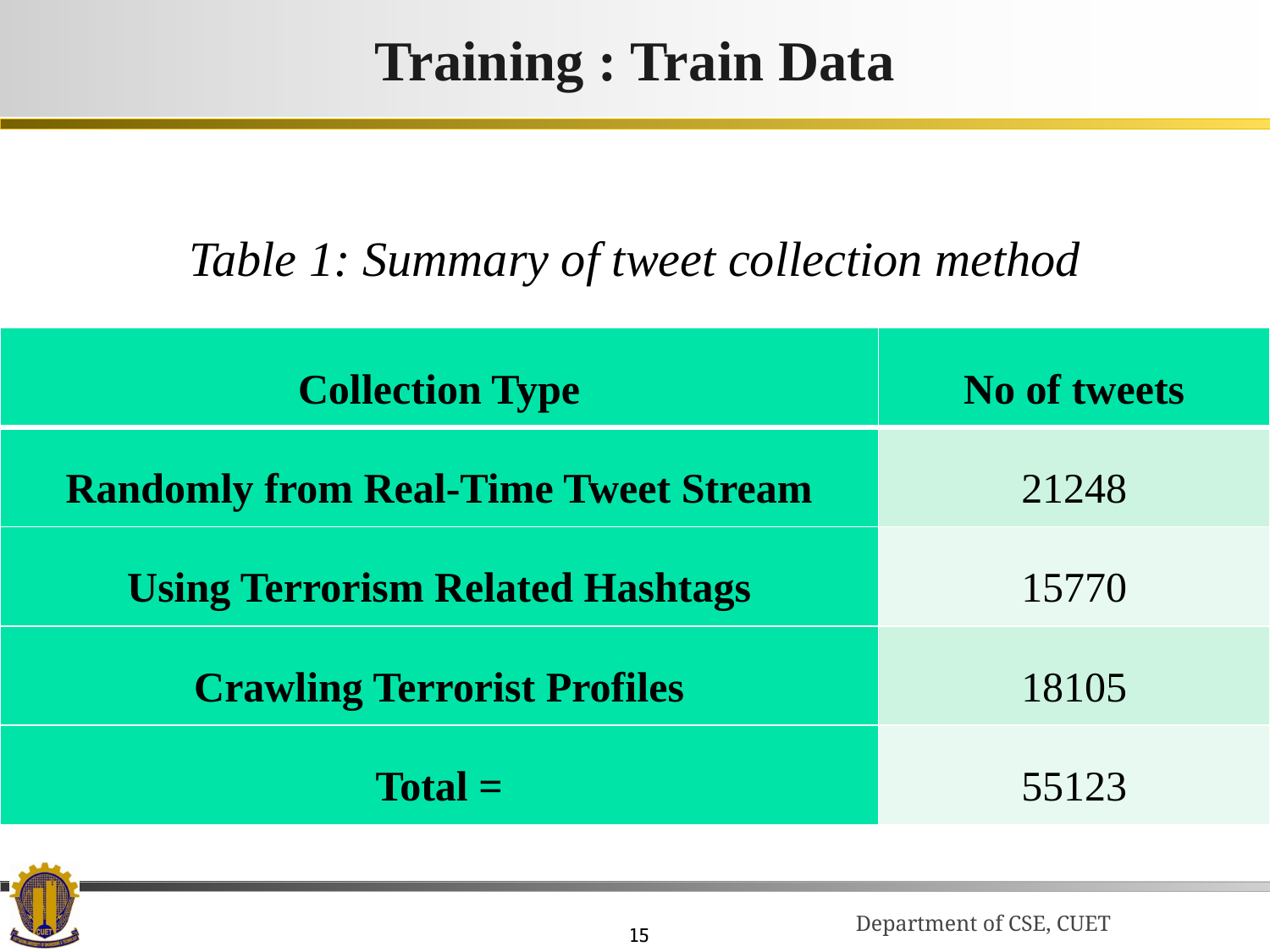

# Training : Train Data
Table 1: Summary of tweet collection method

| Collection Type | No of tweets |
| --- | --- |
| Randomly from Real-Time Tweet Stream | 21248 |
| Using Terrorism Related Hashtags | 15770 |
| Crawling Terrorist Profiles | 18105 |
| Total = | 55123 |